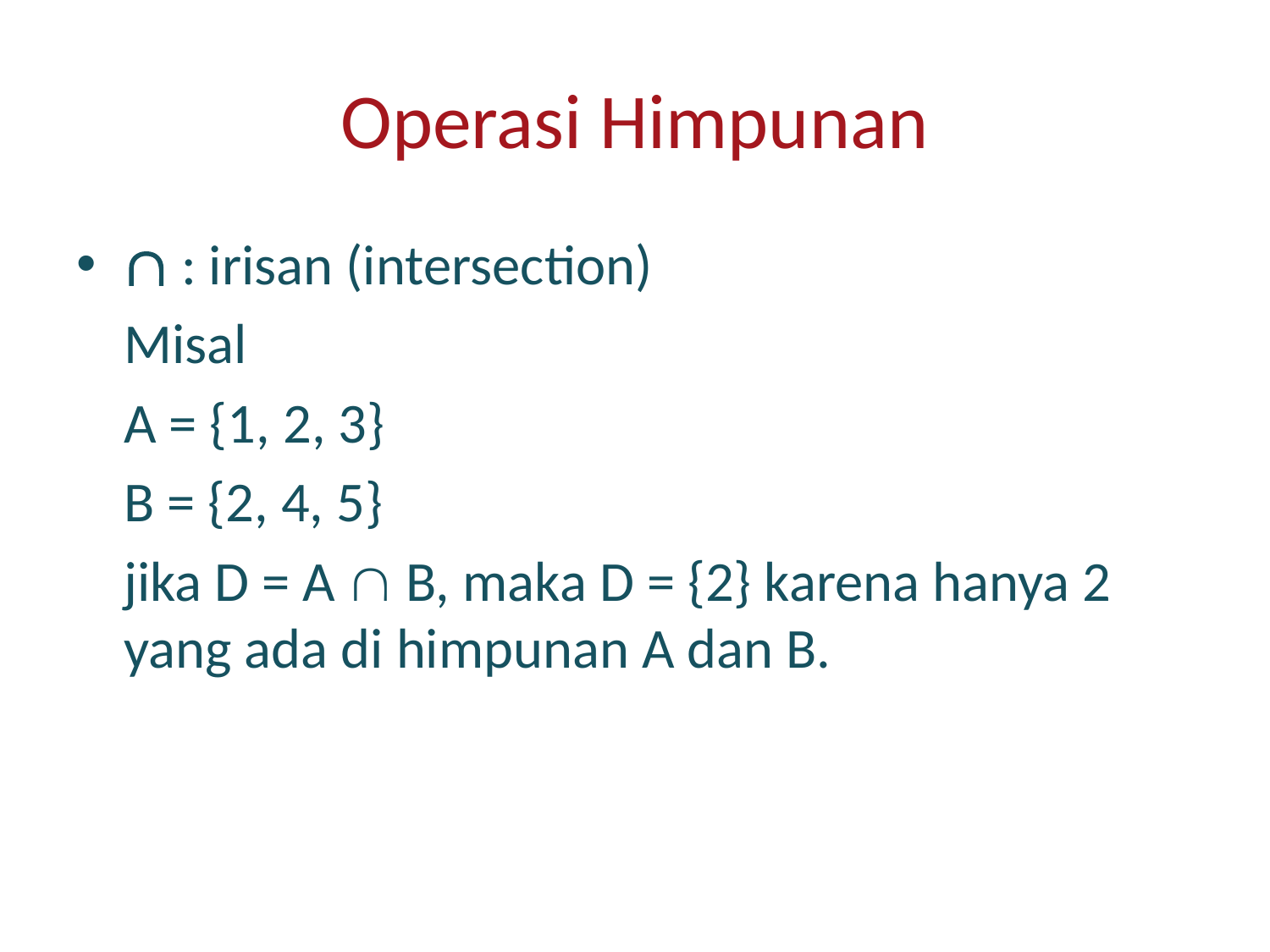

# Operasi Himpunan
∩ : irisan (intersection)
	Misal
	A = {1, 2, 3}
	B = {2, 4, 5}
	jika D = A ∩ B, maka D = {2} karena hanya 2 yang ada di himpunan A dan B.